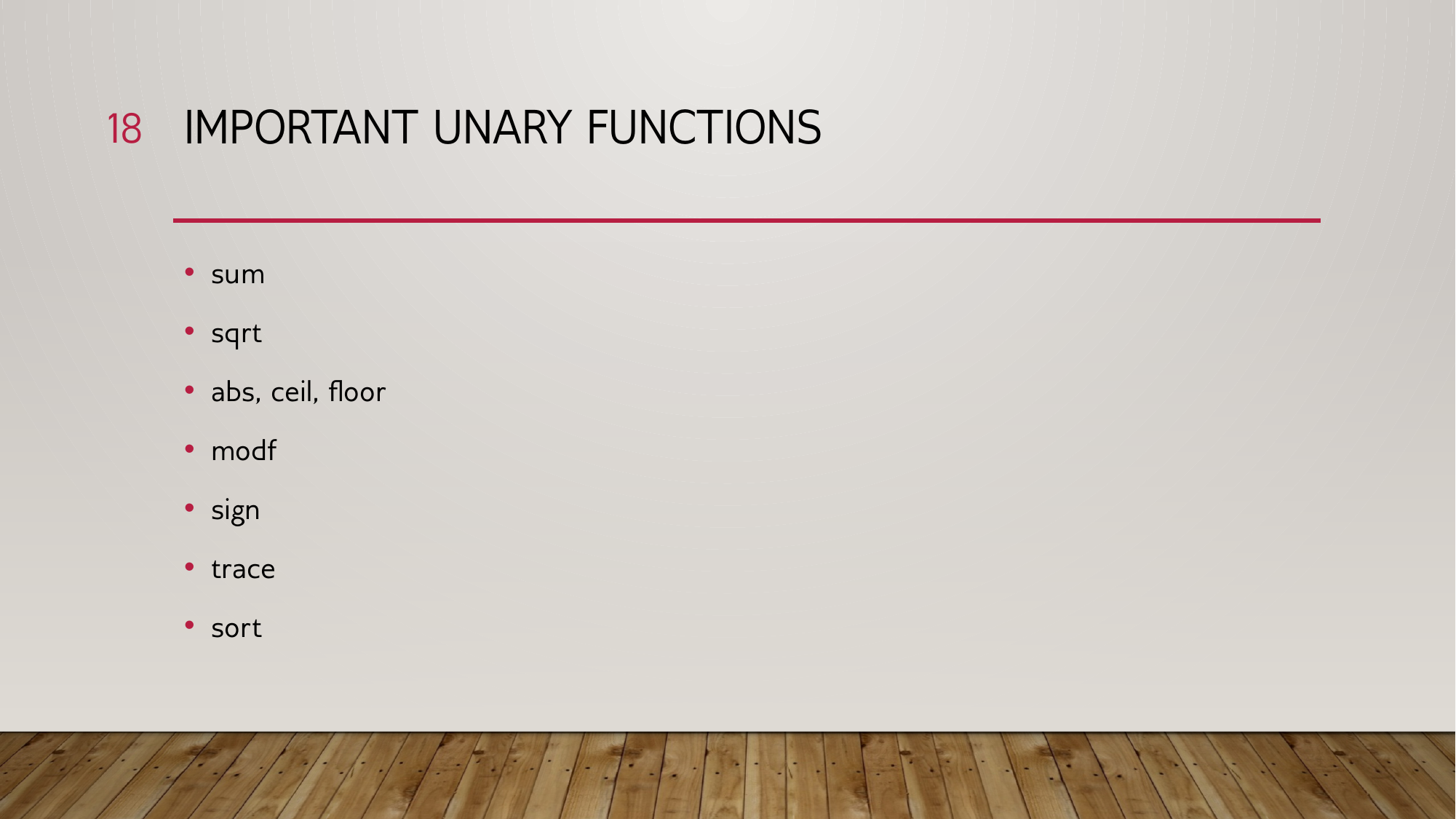

18
# Important UNARY functions
sum
sqrt
abs, ceil, floor
modf
sign
trace
sort